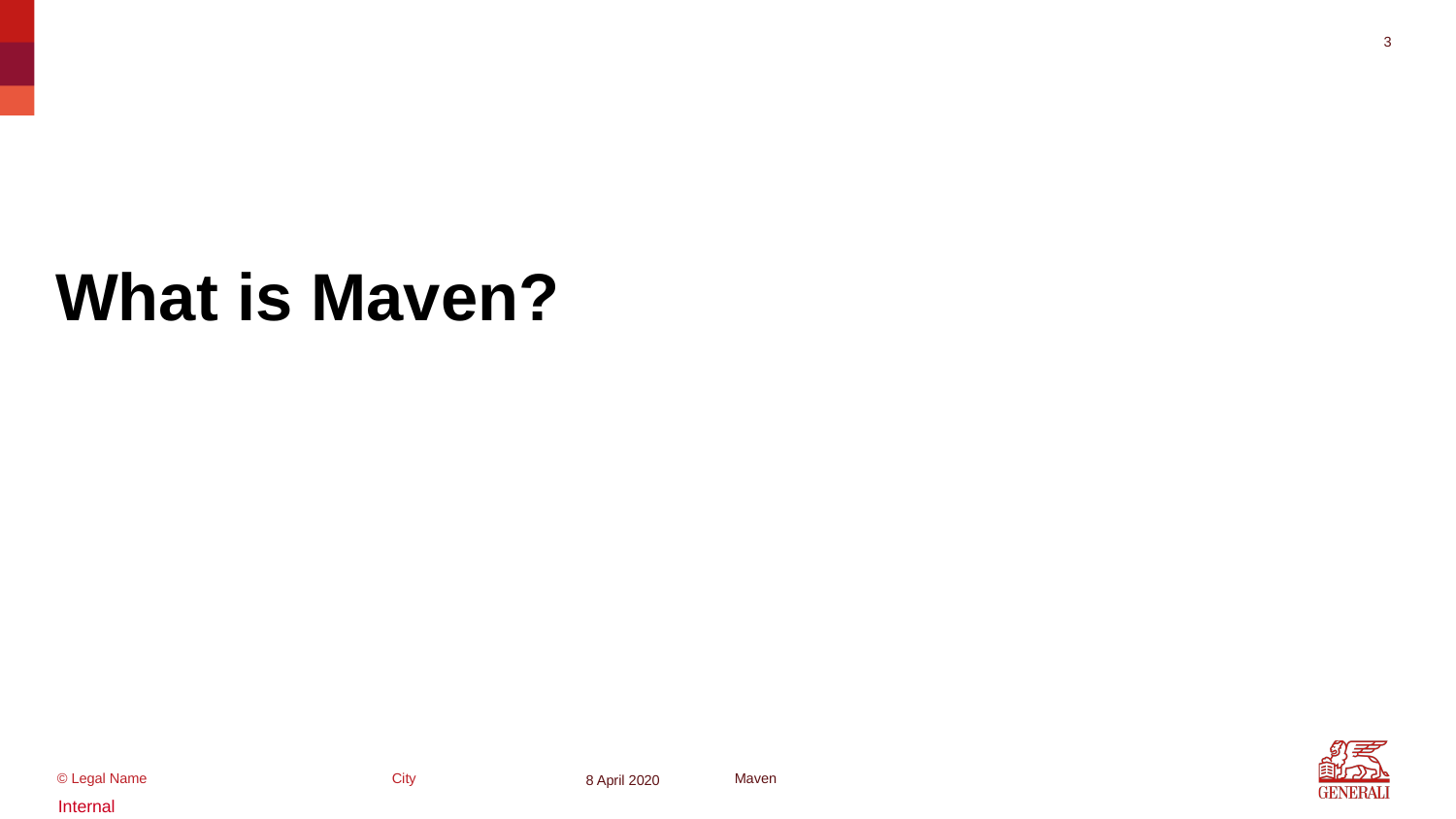

3
#
What is Maven?

8 April 2020
Maven